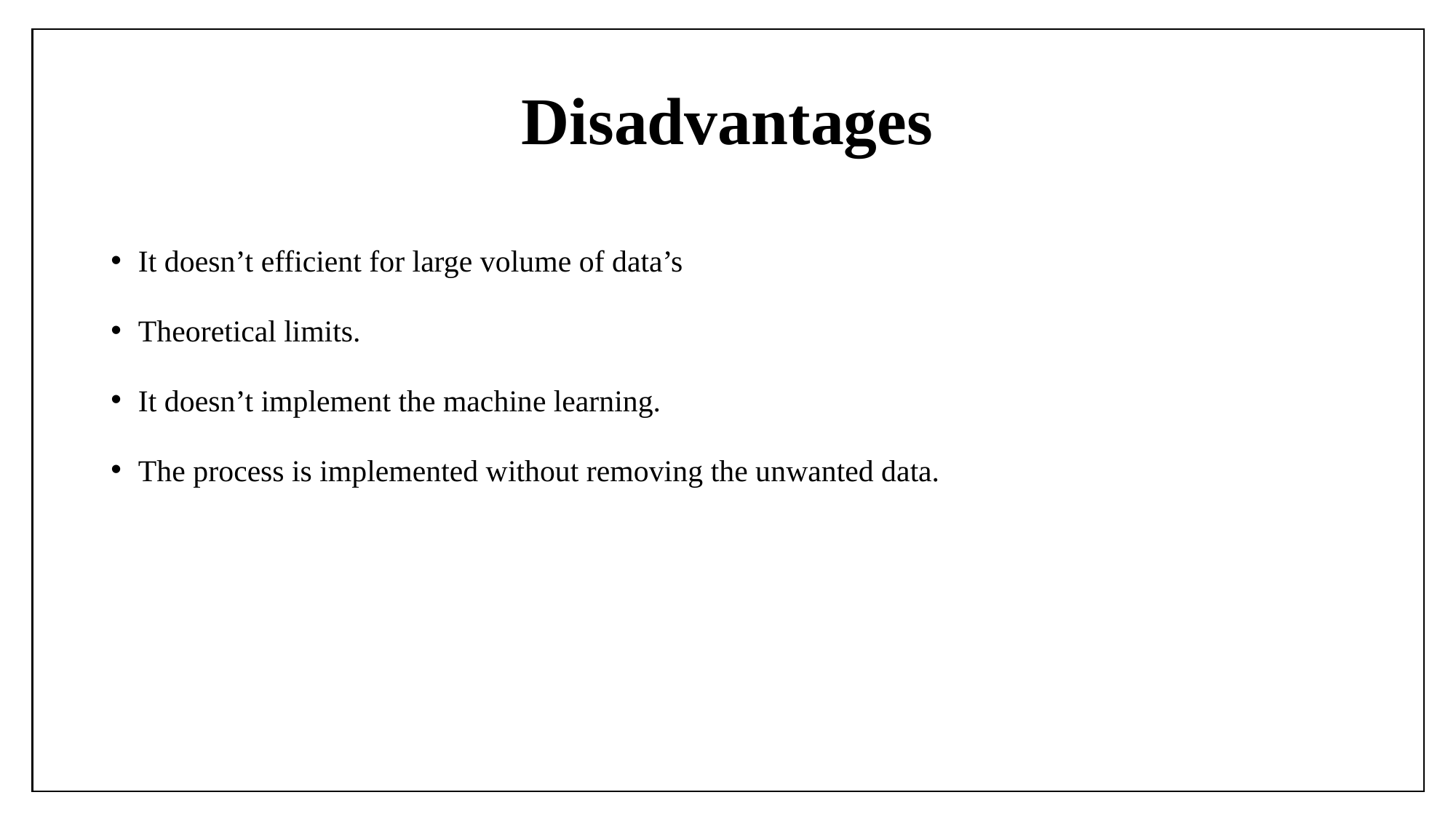

# Disadvantages
It doesn’t efficient for large volume of data’s
Theoretical limits.
It doesn’t implement the machine learning.
The process is implemented without removing the unwanted data.